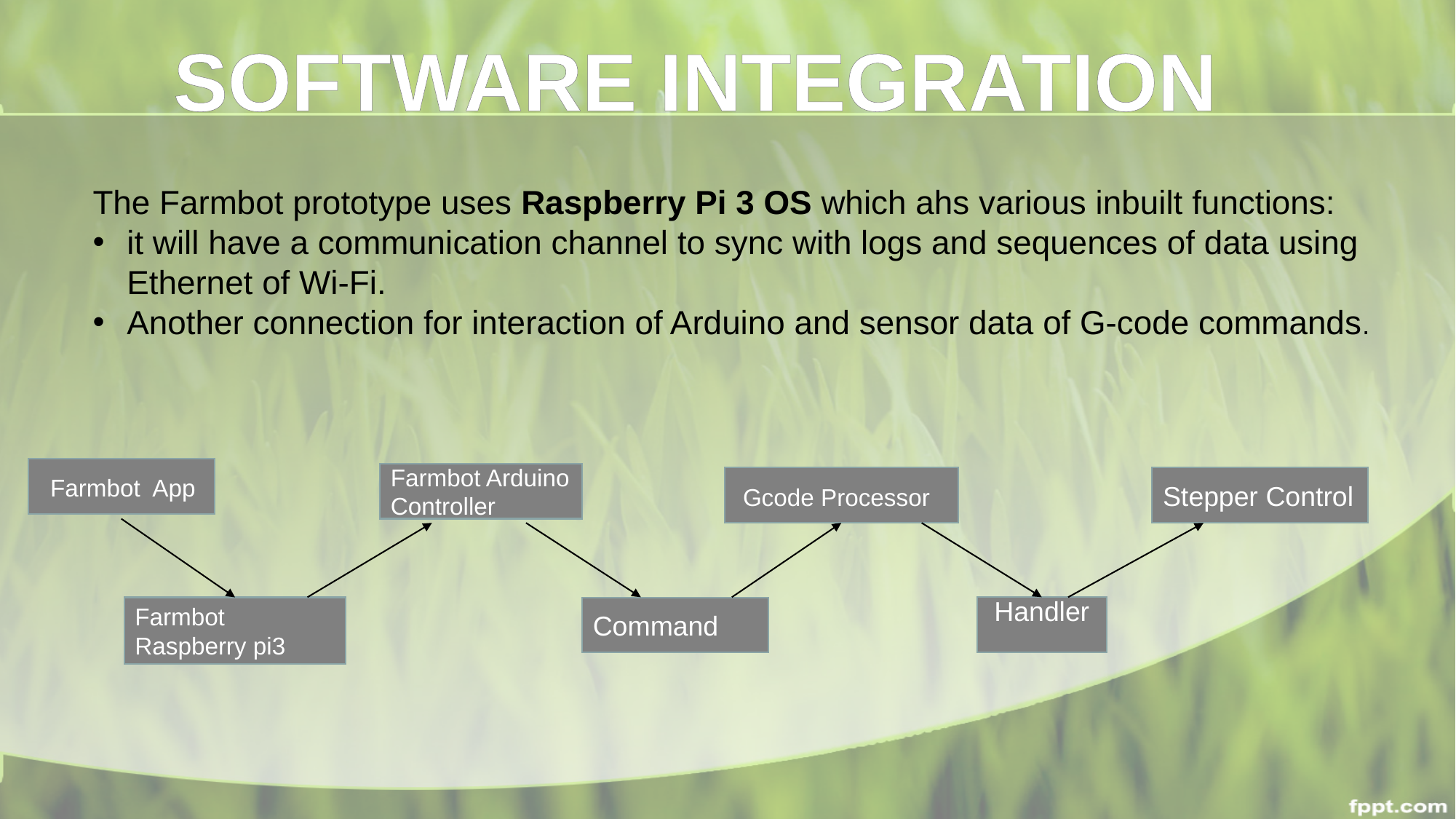

SOFTWARE INTEGRATION
The Farmbot prototype uses Raspberry Pi 3 OS which ahs various inbuilt functions:
it will have a communication channel to sync with logs and sequences of data using Ethernet of Wi-Fi.
Another connection for interaction of Arduino and sensor data of G-code commands.

Farmbot Arduino Controller
 Gcode Processor
Farmbot  App

Stepper Control
Handler
Farmbot Raspberry pi3
Command